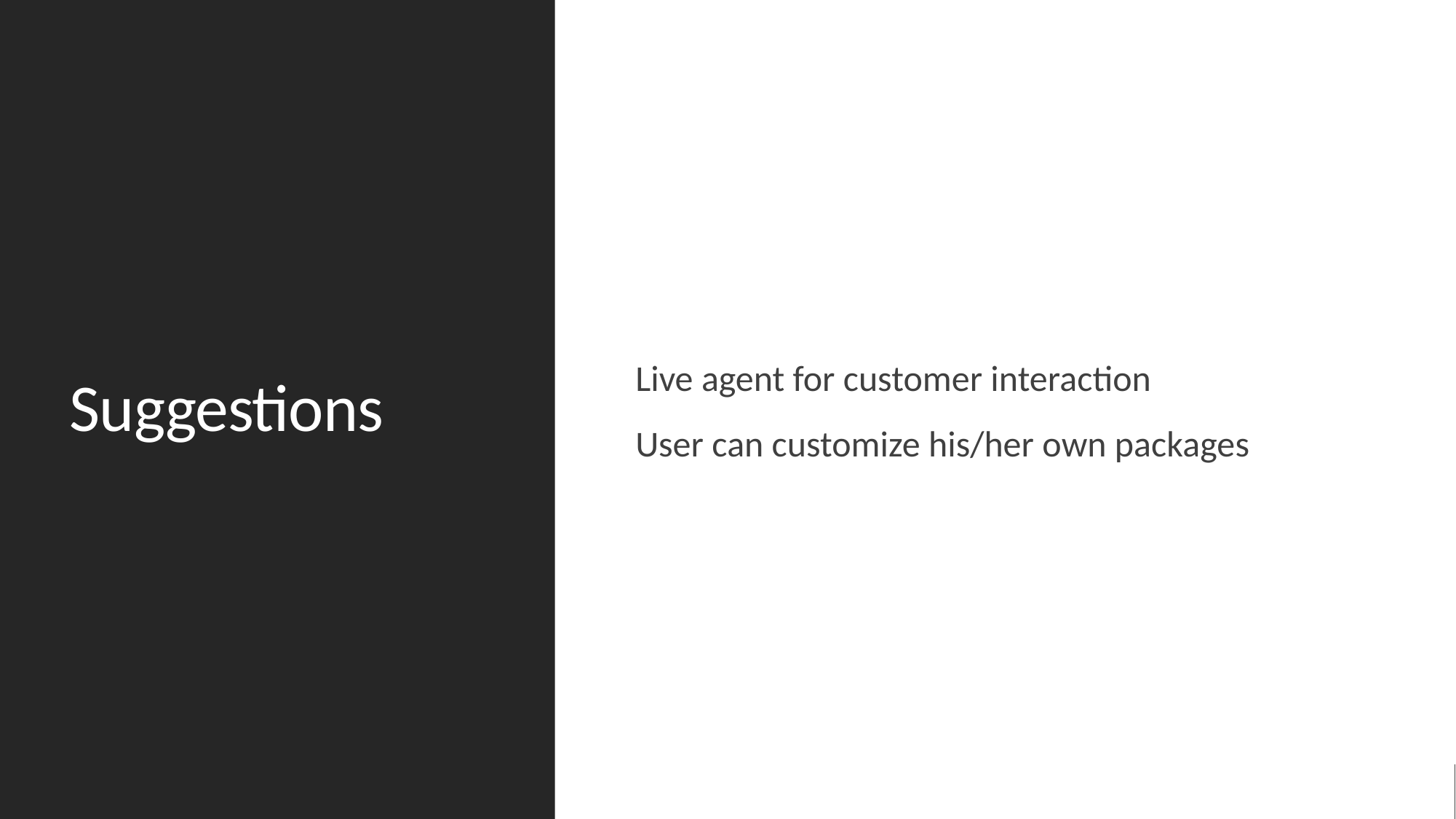

# Suggestions
Live agent for customer interaction
User can customize his/her own packages